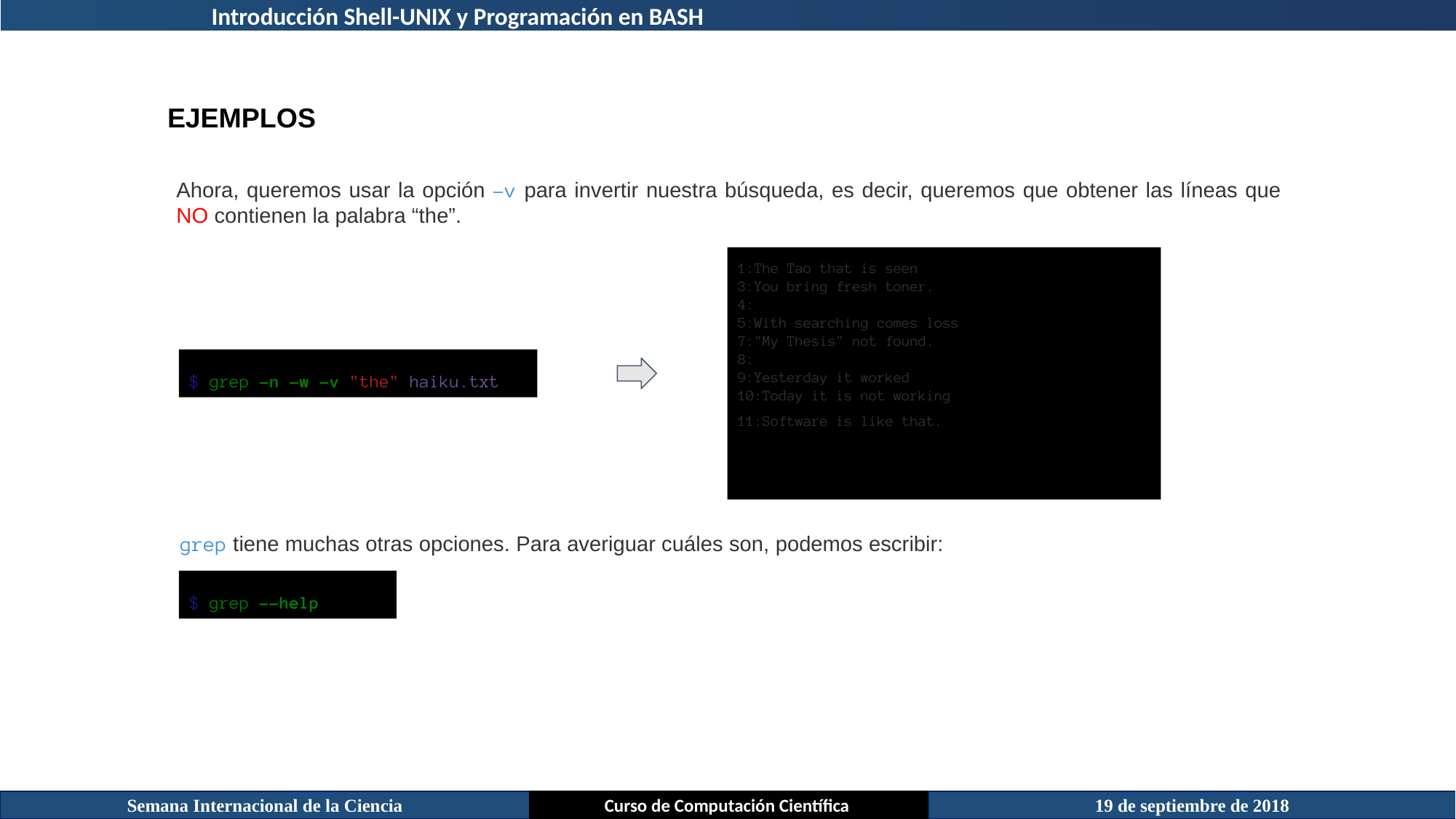

Introducción Shell-UNIX y Programación en BASH

EJEMPLOS

Ahora, queremos usar la opción -v para invertir nuestra búsqueda, es decir, queremos que obtener las líneas que NO contienen la palabra “the”.

1:The Tao that is seen
3:You bring fresh toner.
4:
5:With searching comes loss
7:"My Thesis" not found.
8:
9:Yesterday it worked
10:Today it is not working
11:Software is like that.

$ grep -n -w -v "the" haiku.txt

grep tiene muchas otras opciones. Para averiguar cuáles son, podemos escribir:

$ grep --help

Semana Internacional de la Ciencia
Curso de Computación Científica
19 de septiembre de 2018